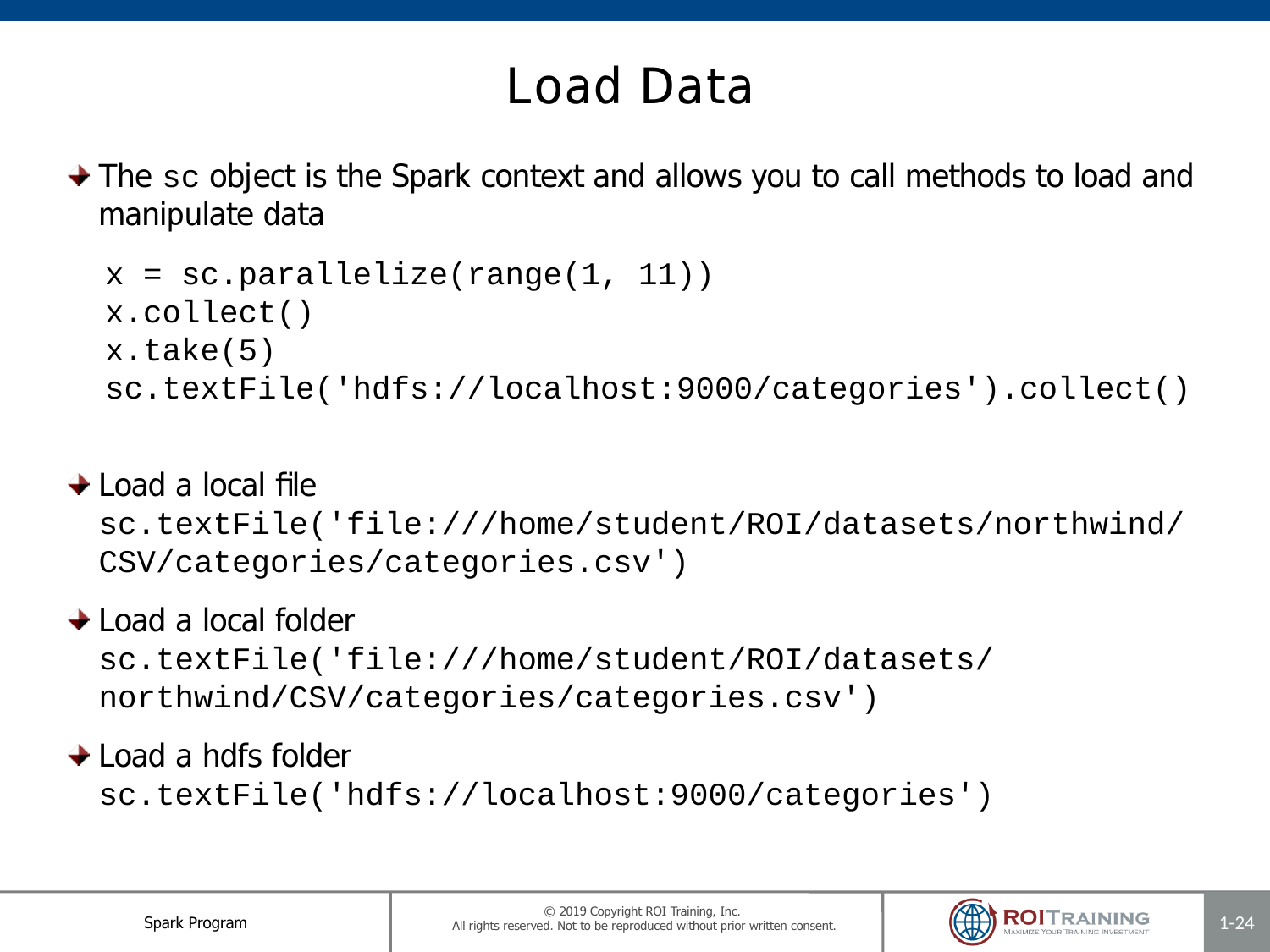

# Load Data
The sc object is the Spark context and allows you to call methods to load and manipulate data
  x = sc.parallelize(range(1, 11))
  x.collect()
  x.take(5)
  sc.textFile('hdfs://localhost:9000/categories').collect()
Load a local file
sc.textFile('file:///home/student/ROI/datasets/northwind/CSV/categories/categories.csv')
Load a local folder
sc.textFile('file:///home/student/ROI/datasets/northwind/CSV/categories/categories.csv')
Load a hdfs folder
sc.textFile('hdfs://localhost:9000/categories')